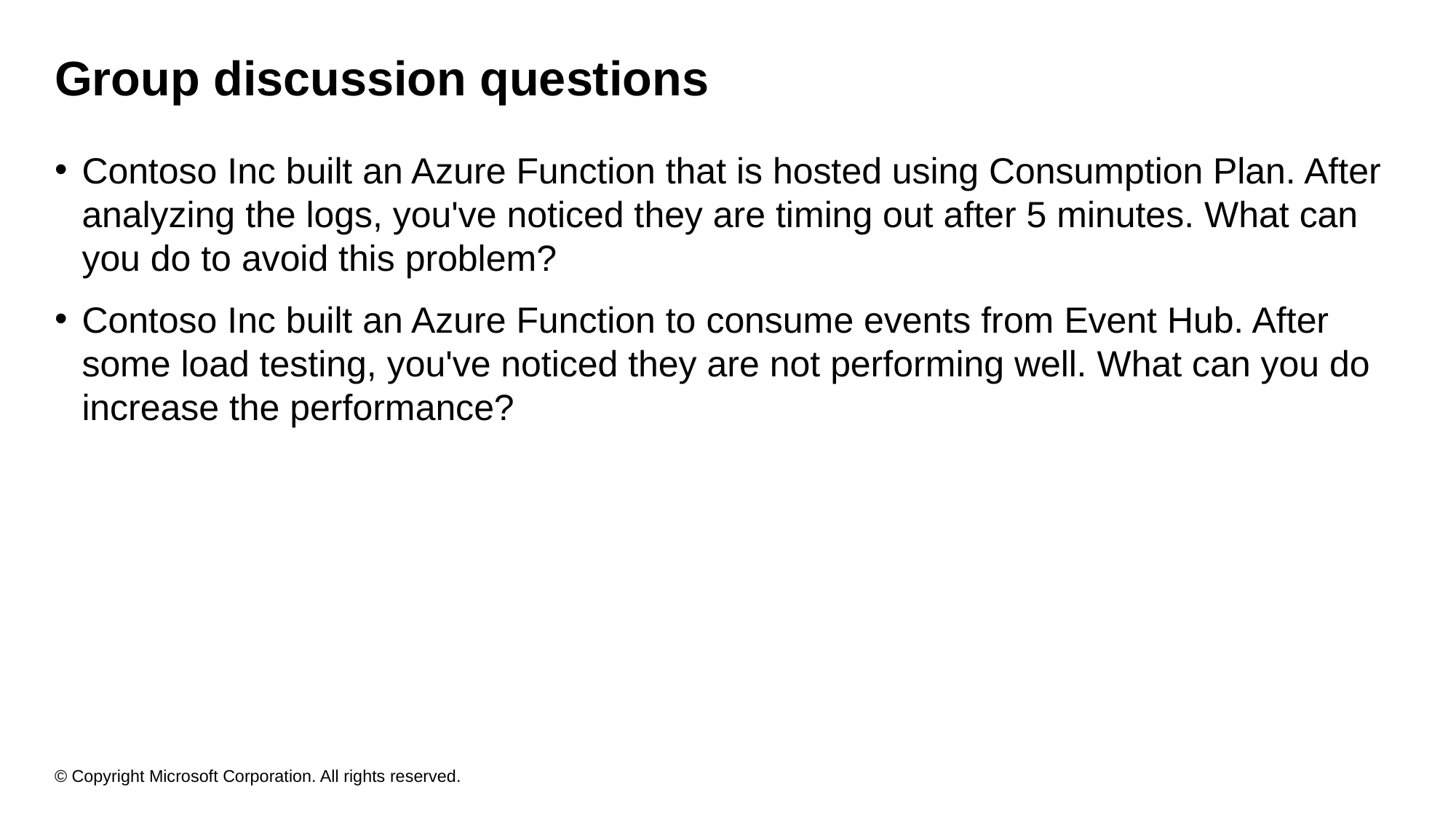

# Group discussion questions
Contoso Inc built an Azure Function that is hosted using Consumption Plan. After analyzing the logs, you've noticed they are timing out after 5 minutes. What can you do to avoid this problem?
Contoso Inc built an Azure Function to consume events from Event Hub. After some load testing, you've noticed they are not performing well. What can you do increase the performance?